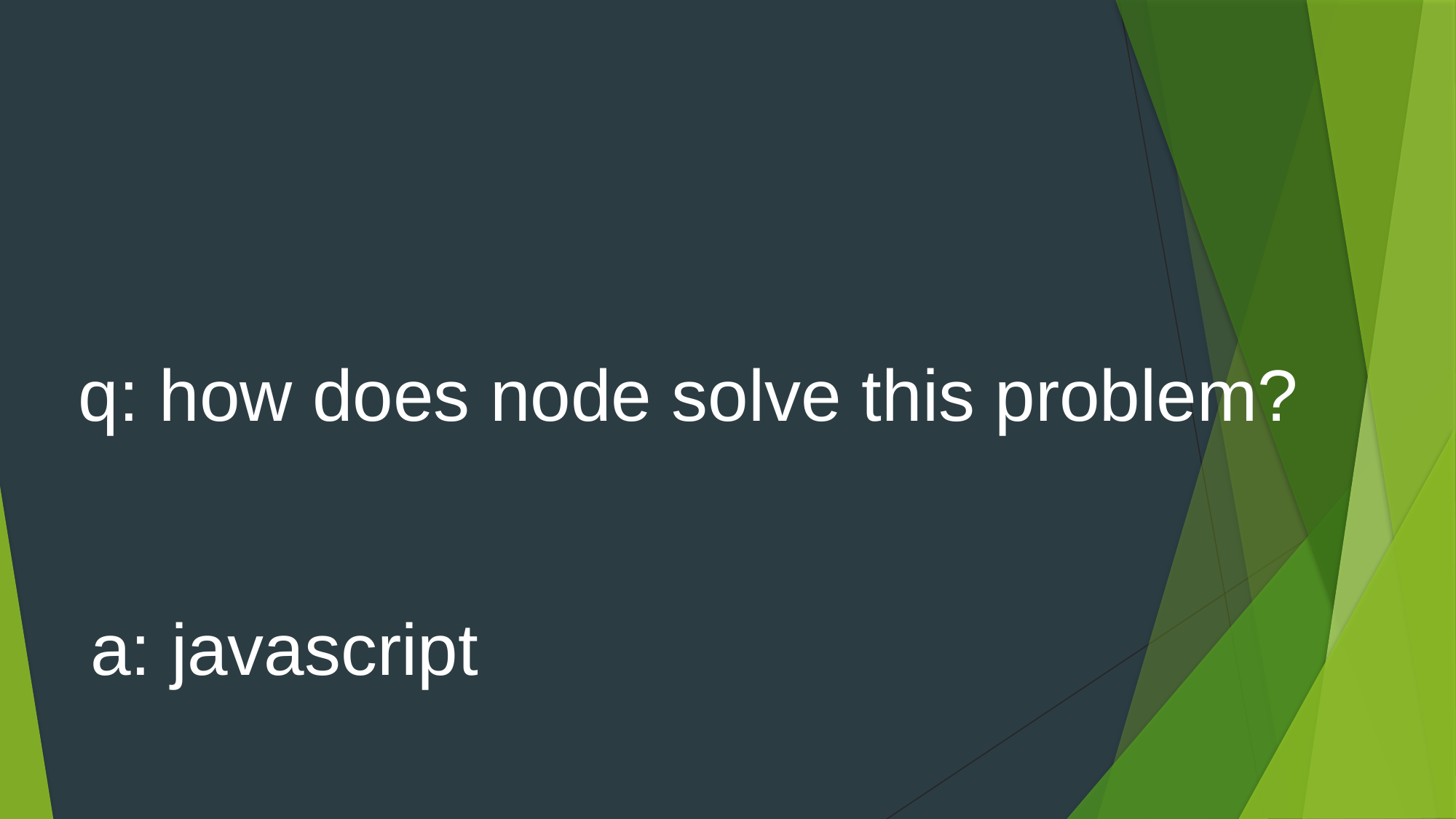

q: how does node solve this problem?
a: javascript